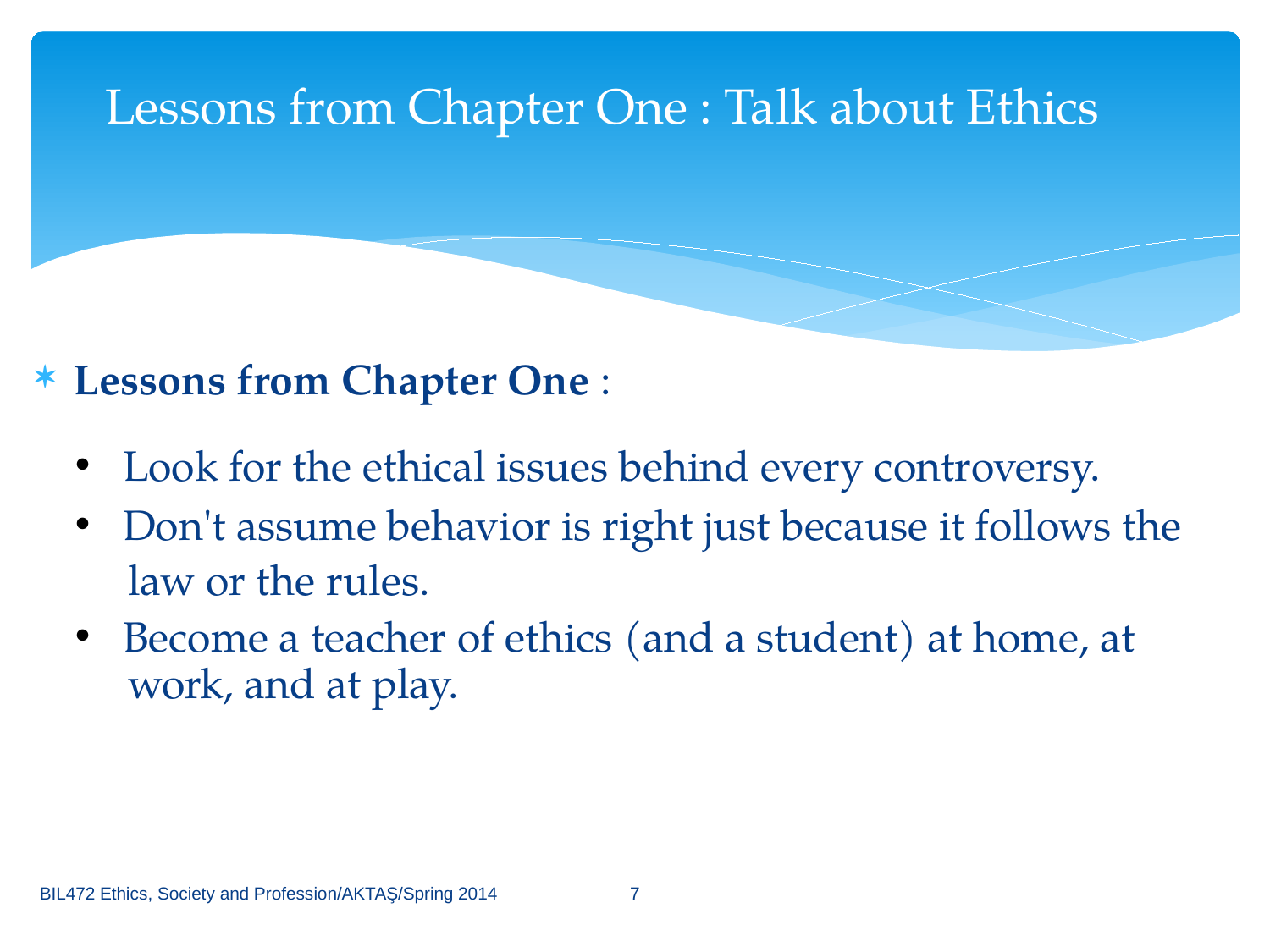

# Lessons from Chapter One : Talk about Ethics
Lessons from Chapter One :

Look for the ethical issues behind every controversy.
Don't assume behavior is right just because it follows the
     law or the rules.
Become a teacher of ethics (and a student) at home, at
     work, and at play.

7
BIL472 Ethics, Society and Profession/AKTAŞ/Spring 2014